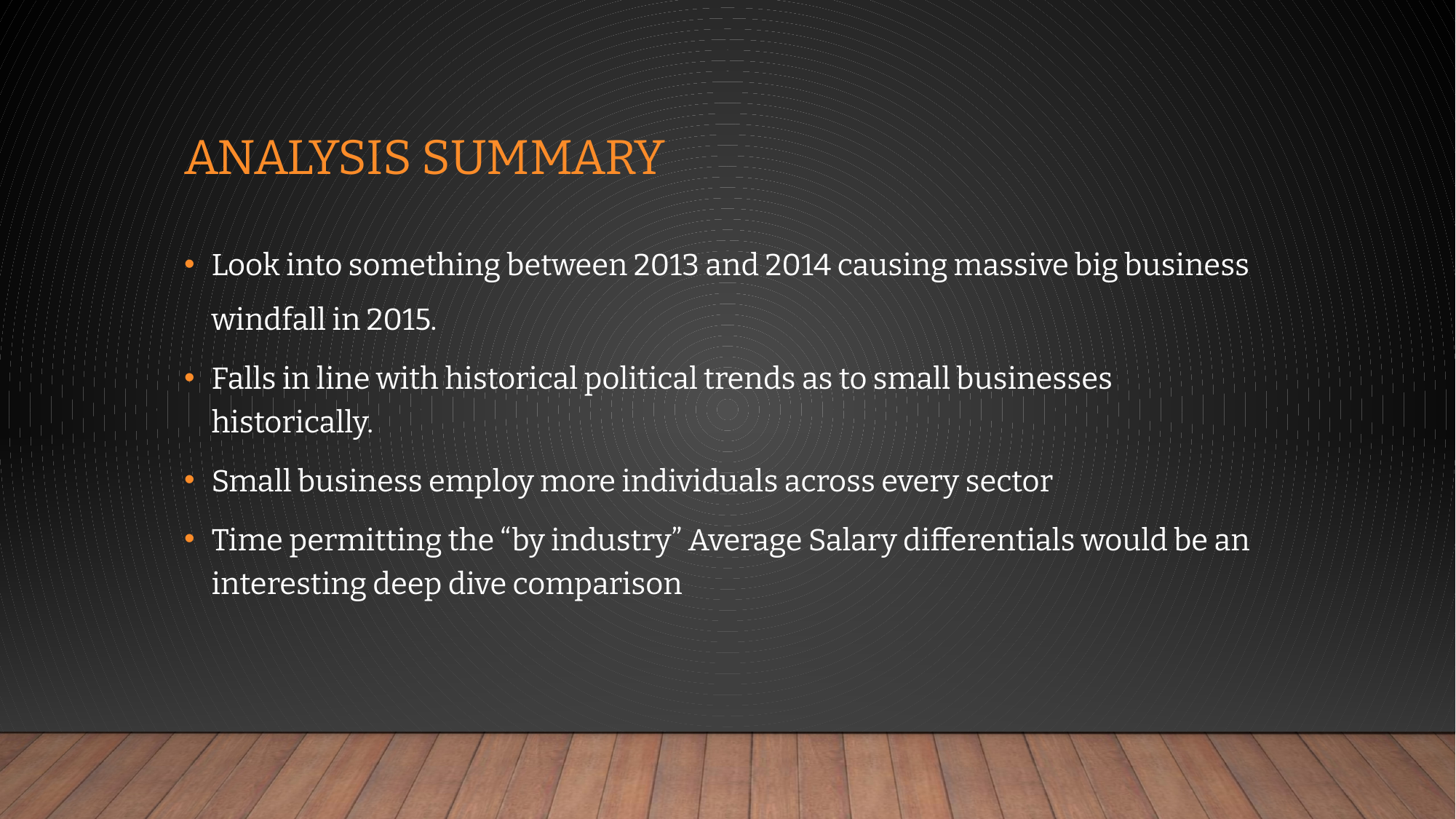

# Analysis summary
Look into something between 2013 and 2014 causing massive big business windfall in 2015.
Falls in line with historical political trends as to small businesses historically.
Small business employ more individuals across every sector
Time permitting the “by industry” Average Salary differentials would be an interesting deep dive comparison